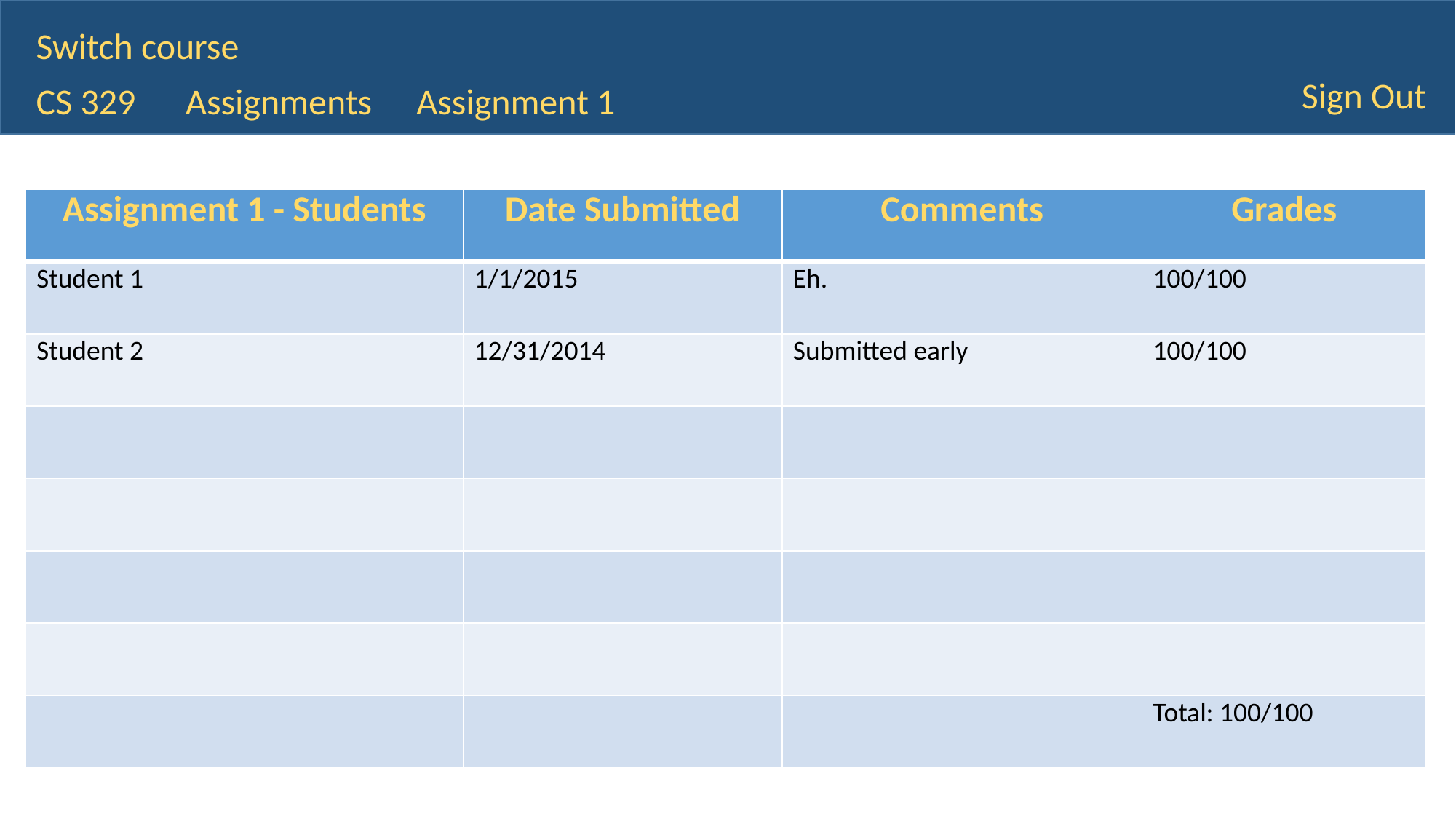

Switch course
Sign Out
Assignment 1
Assignments
CS 329
| Assignment 1 - Students | Date Submitted | Comments | Grades |
| --- | --- | --- | --- |
| Student 1 | 1/1/2015 | Eh. | 100/100 |
| Student 2 | 12/31/2014 | Submitted early | 100/100 |
|  |  |  |  |
|  |  |  |  |
|  |  |  |  |
|  |  |  |  |
|  |  |  | Total: 100/100 |